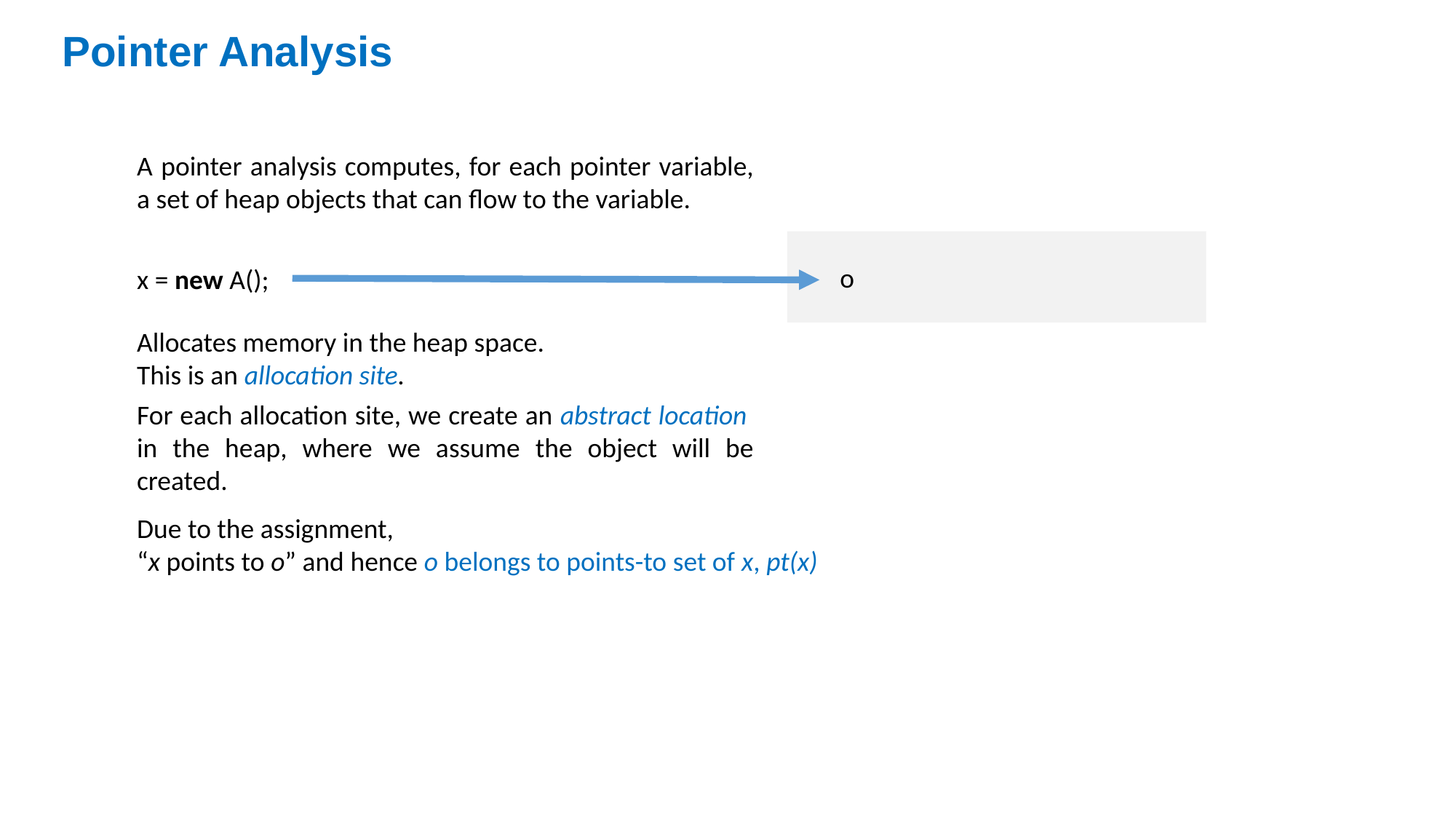

Pointer Analysis
A pointer analysis computes, for each pointer variable, a set of heap objects that can flow to the variable.

o
x = new A();
Allocates memory in the heap space.
This is an allocation site.
For each allocation site, we create an abstract location  in the heap, where we assume the object will be created.
Due to the assignment,
“x points to o” and hence o belongs to points-to set of x, pt(x)